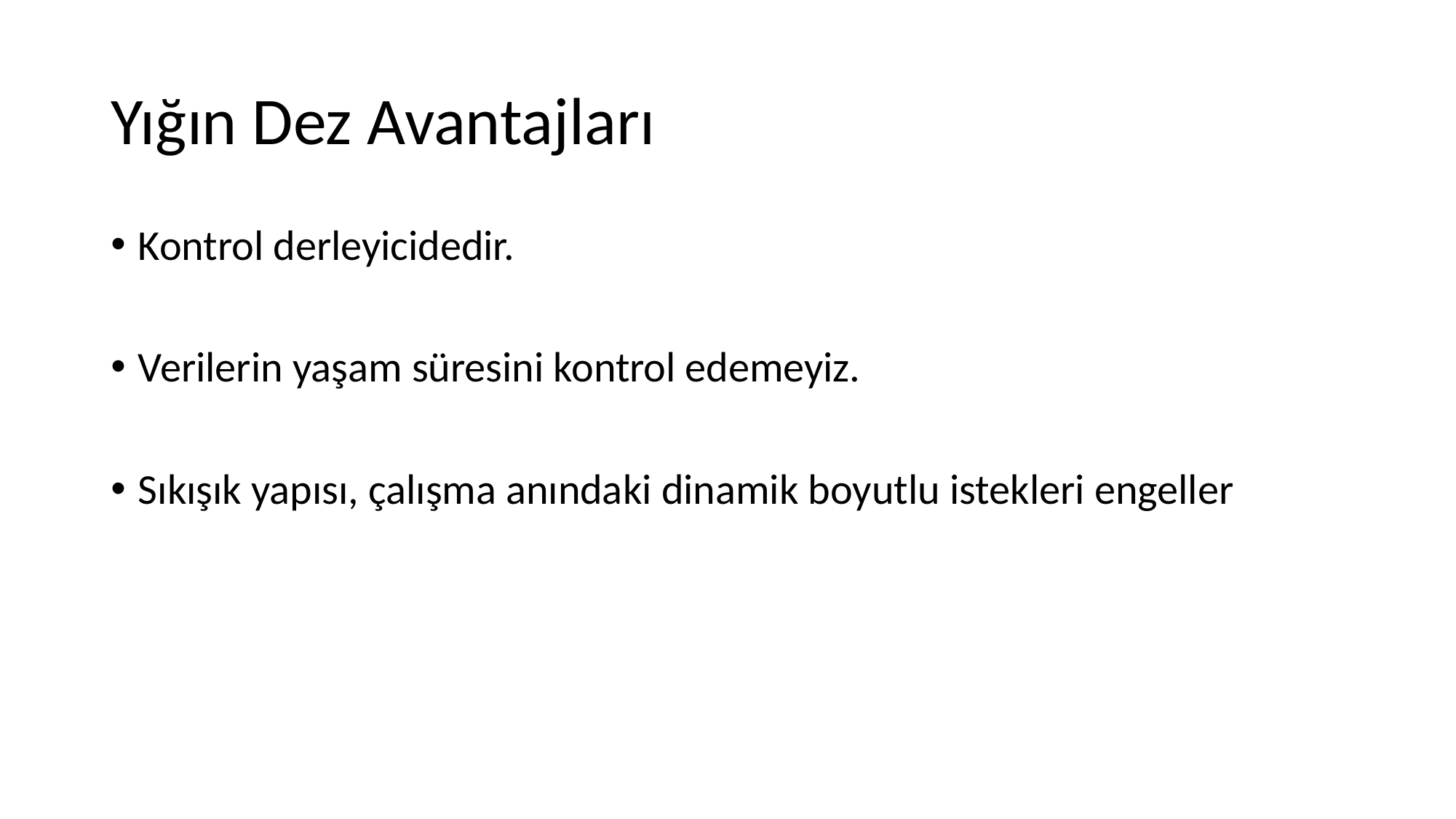

# Yığın Dez Avantajları
Kontrol derleyicidedir.

Verilerin yaşam süresini kontrol edemeyiz.

Sıkışık yapısı, çalışma anındaki dinamik boyutlu istekleri engeller